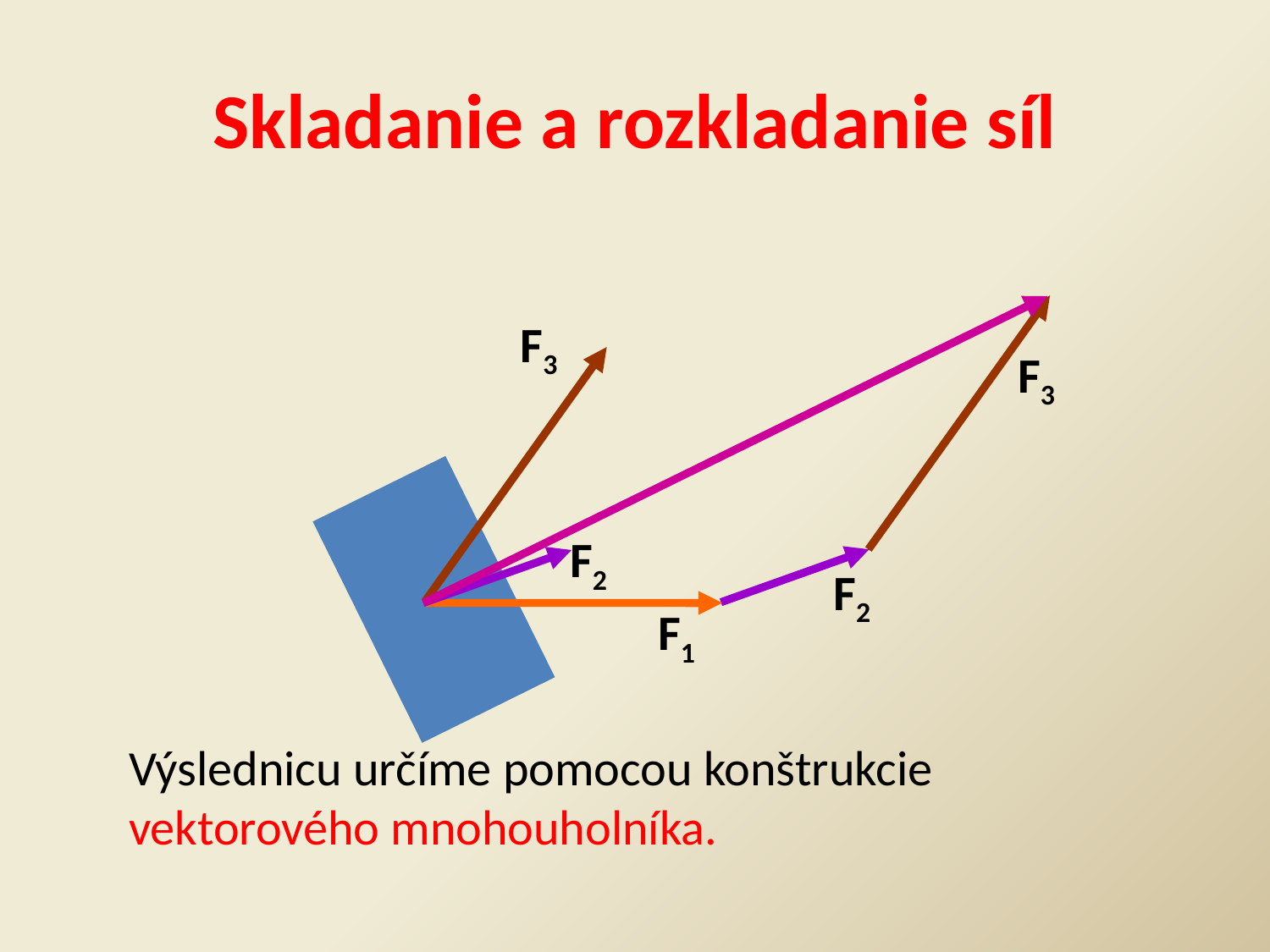

# Skladanie a rozkladanie síl

F3
F3

F2
F2
F1

Výslednicu určíme pomocou konštrukcie vektorového mnohouholníka.